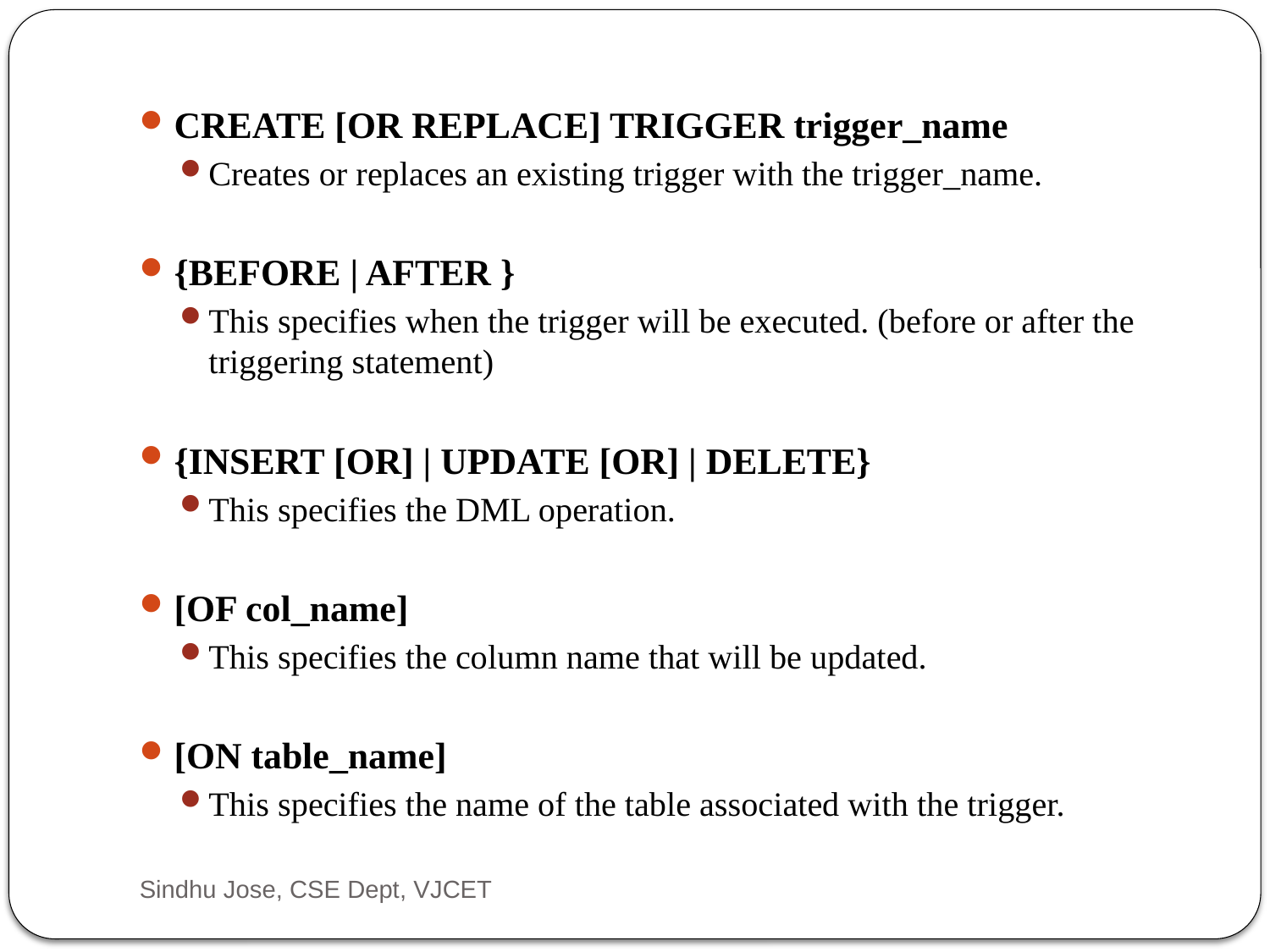

CREATE [OR REPLACE] TRIGGER trigger_name
Creates or replaces an existing trigger with the trigger_name.

{BEFORE | AFTER }
This specifies when the trigger will be executed. (before or after the triggering statement)

{INSERT [OR] | UPDATE [OR] | DELETE}
This specifies the DML operation.

[OF col_name]
This specifies the column name that will be updated.

[ON table_name]
This specifies the name of the table associated with the trigger.

Sindhu Jose, CSE Dept, VJCET